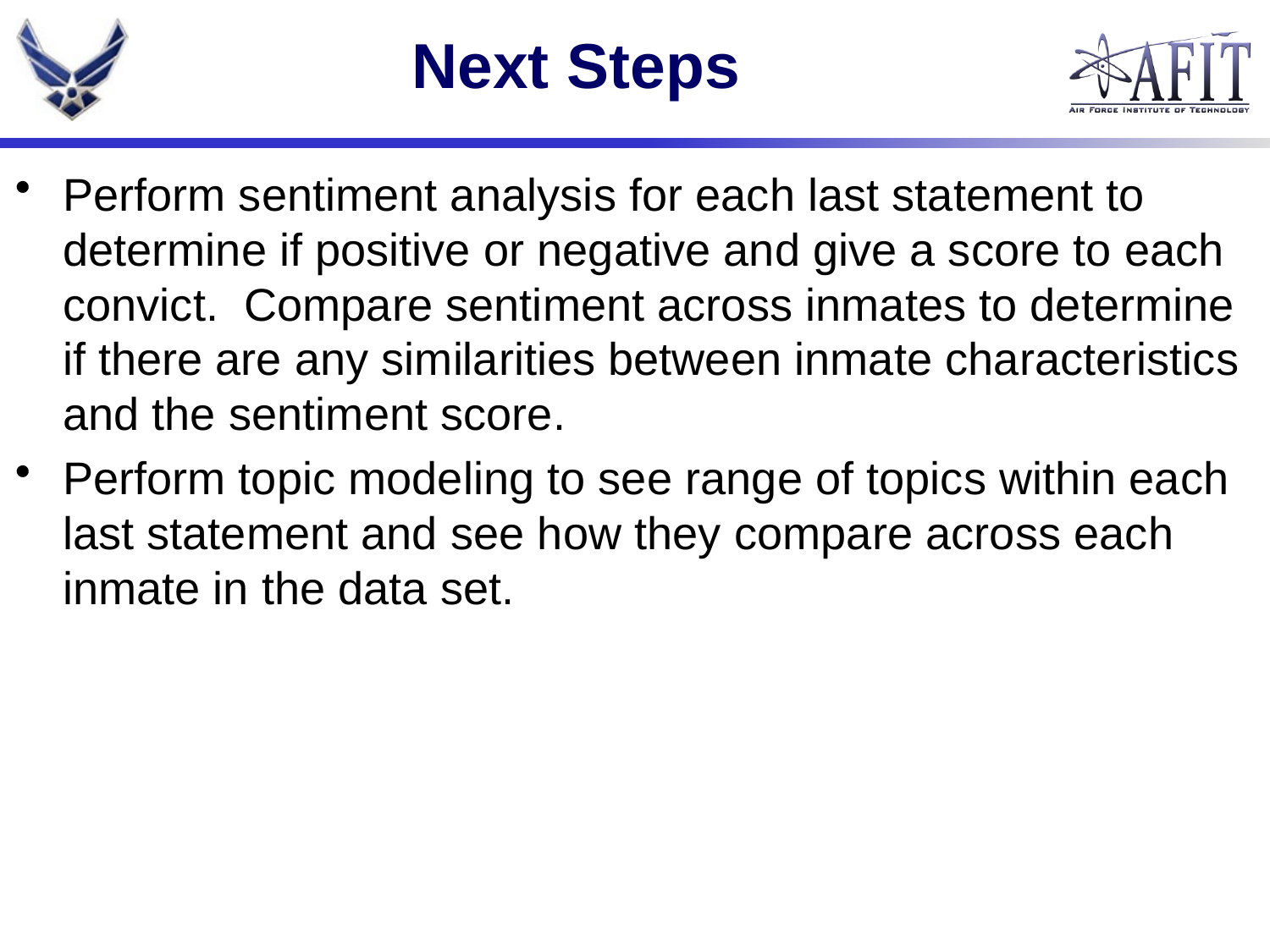

# Next Steps
Perform sentiment analysis for each last statement to determine if positive or negative and give a score to each convict.  Compare sentiment across inmates to determine if there are any similarities between inmate characteristics and the sentiment score.
Perform topic modeling to see range of topics within each last statement and see how they compare across each inmate in the data set.